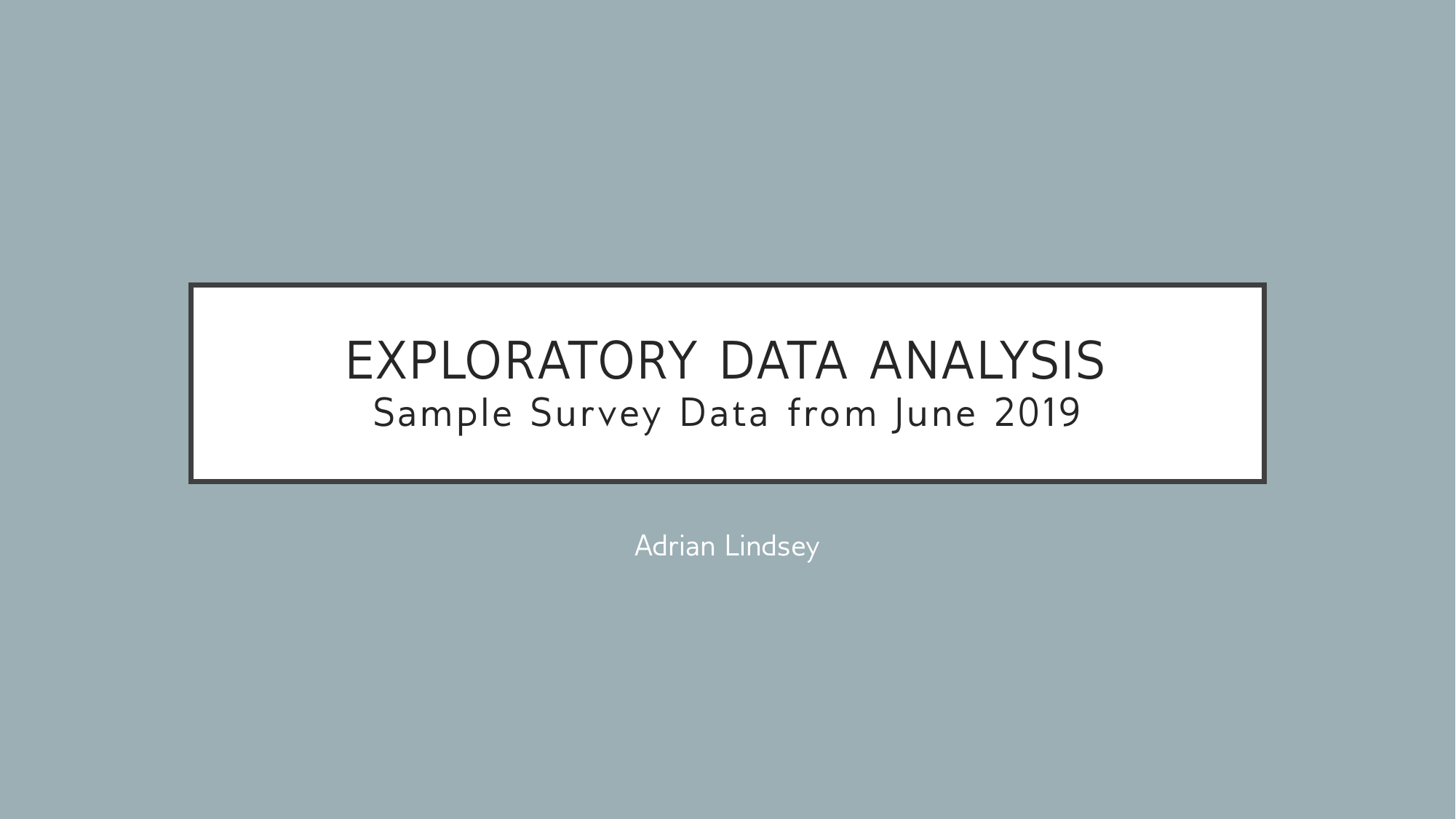

# exploratory data analysis Sample Survey Data from June 2019
Adrian Lindsey